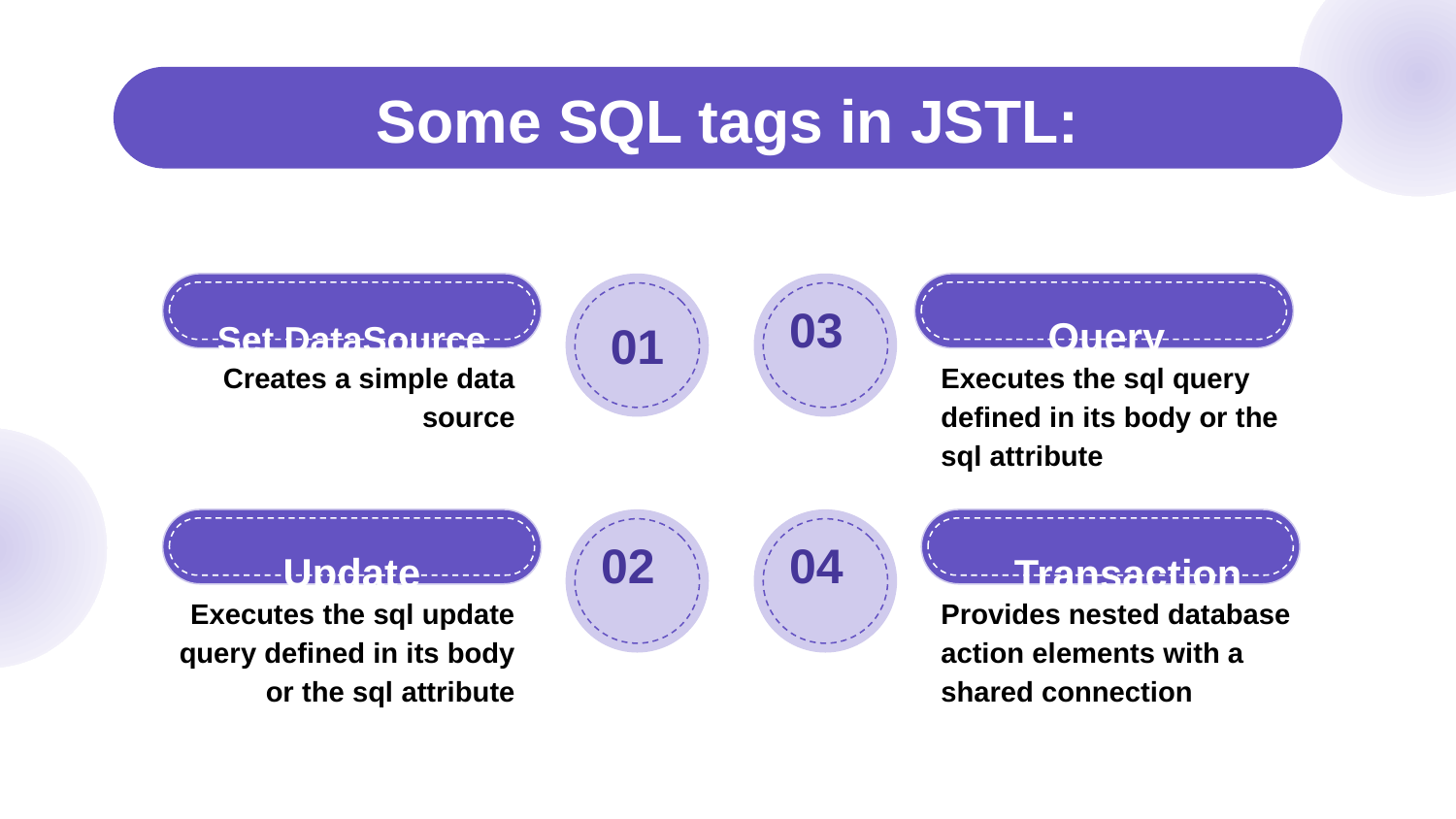

# Some SQL tags in JSTL:

01
03

     Query
Set DataSource
Creates a simple data source
Executes the sql query defined in its body or the sql attribute

02

04

Update
Transaction
 Executes the sql update query defined in its body or the sql attribute
Provides nested database action elements with a shared connection